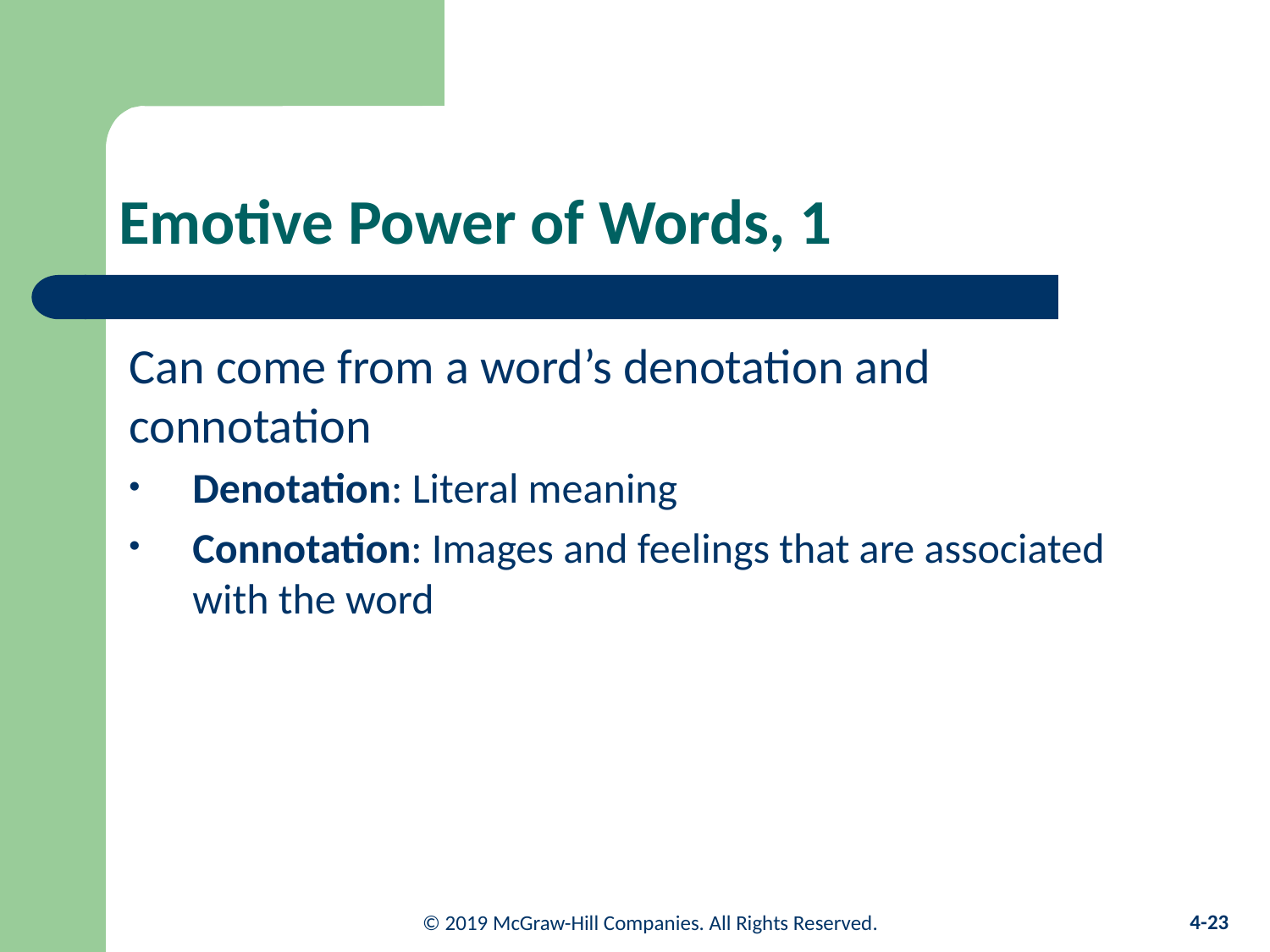

# Emotive Power of Words, 1
Can come from a word’s denotation and connotation
Denotation: Literal meaning
Connotation: Images and feelings that are associated with the word